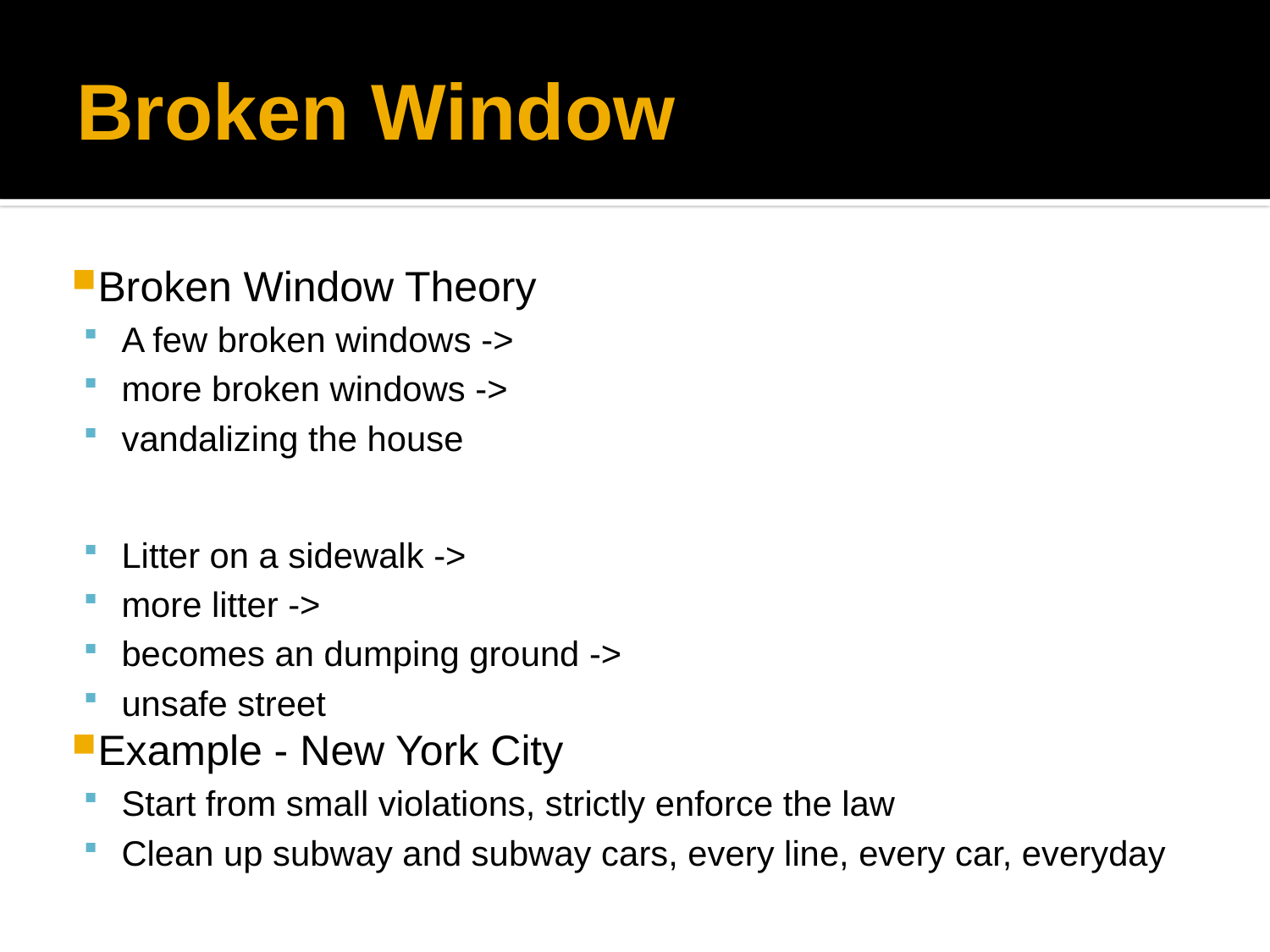

# Broken Window
Broken Window Theory
A few broken windows ->
more broken windows ->
vandalizing the house

Litter on a sidewalk ->
more litter ->
becomes an dumping ground ->
unsafe street
Example - New York City
Start from small violations, strictly enforce the law
Clean up subway and subway cars, every line, every car, everyday